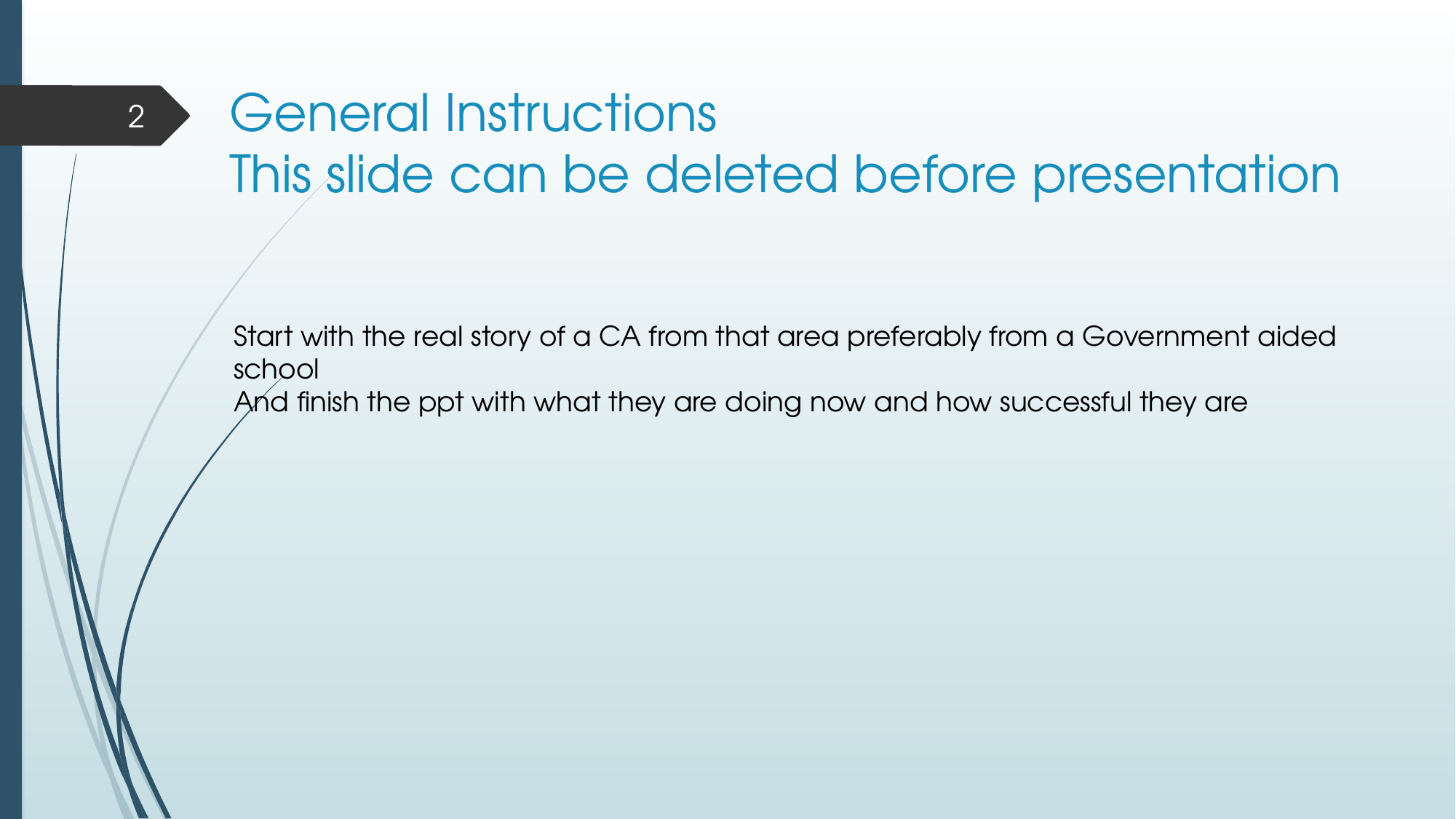

# General Instructions This slide can be deleted before presentation
2
Start with the real story of a CA from that area preferably from a Government aided school
And finish the ppt with what they are doing now and how successful they are